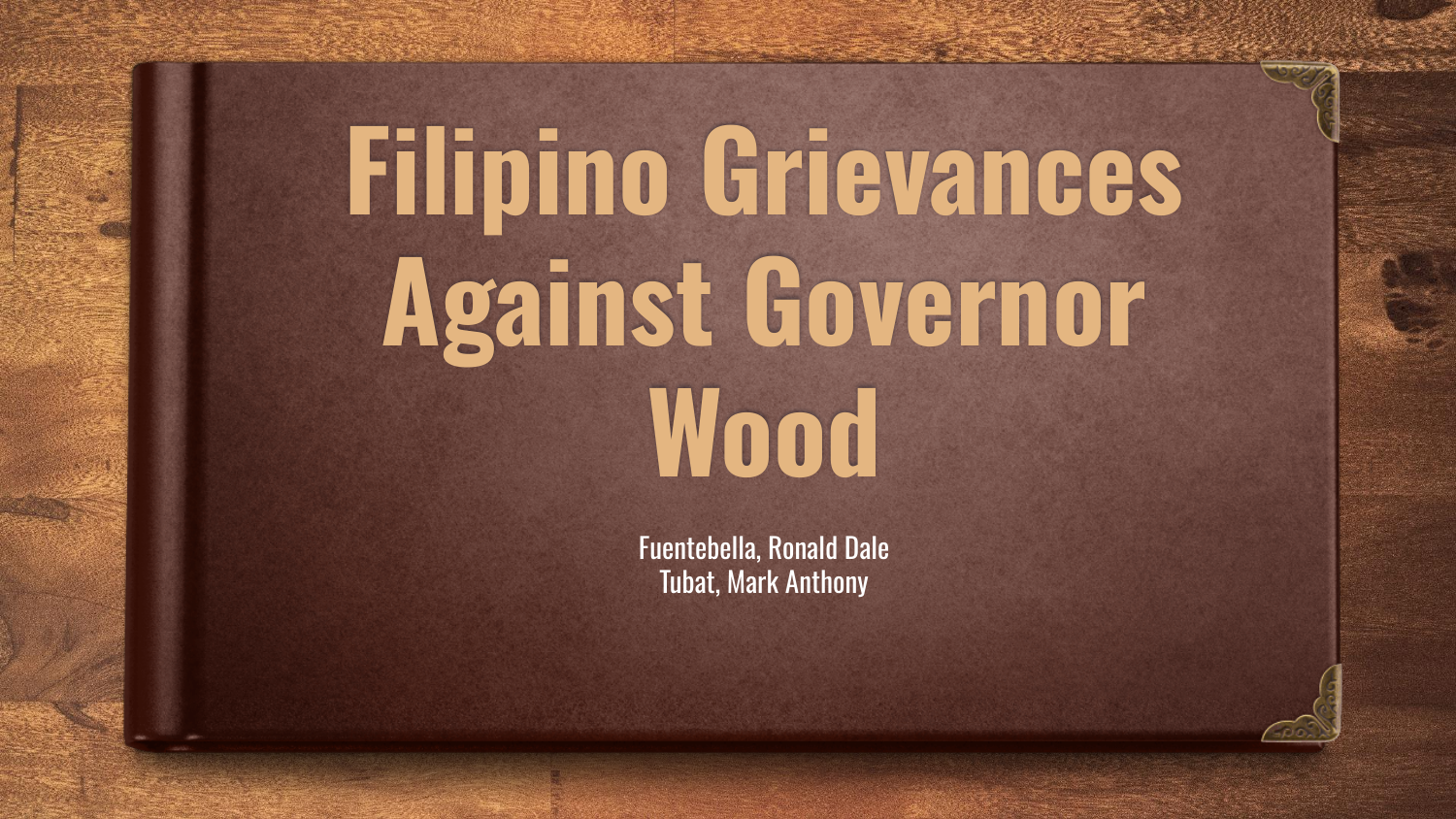

# Filipino Grievances Against Governor Wood
Fuentebella, Ronald Dale
Tubat, Mark Anthony